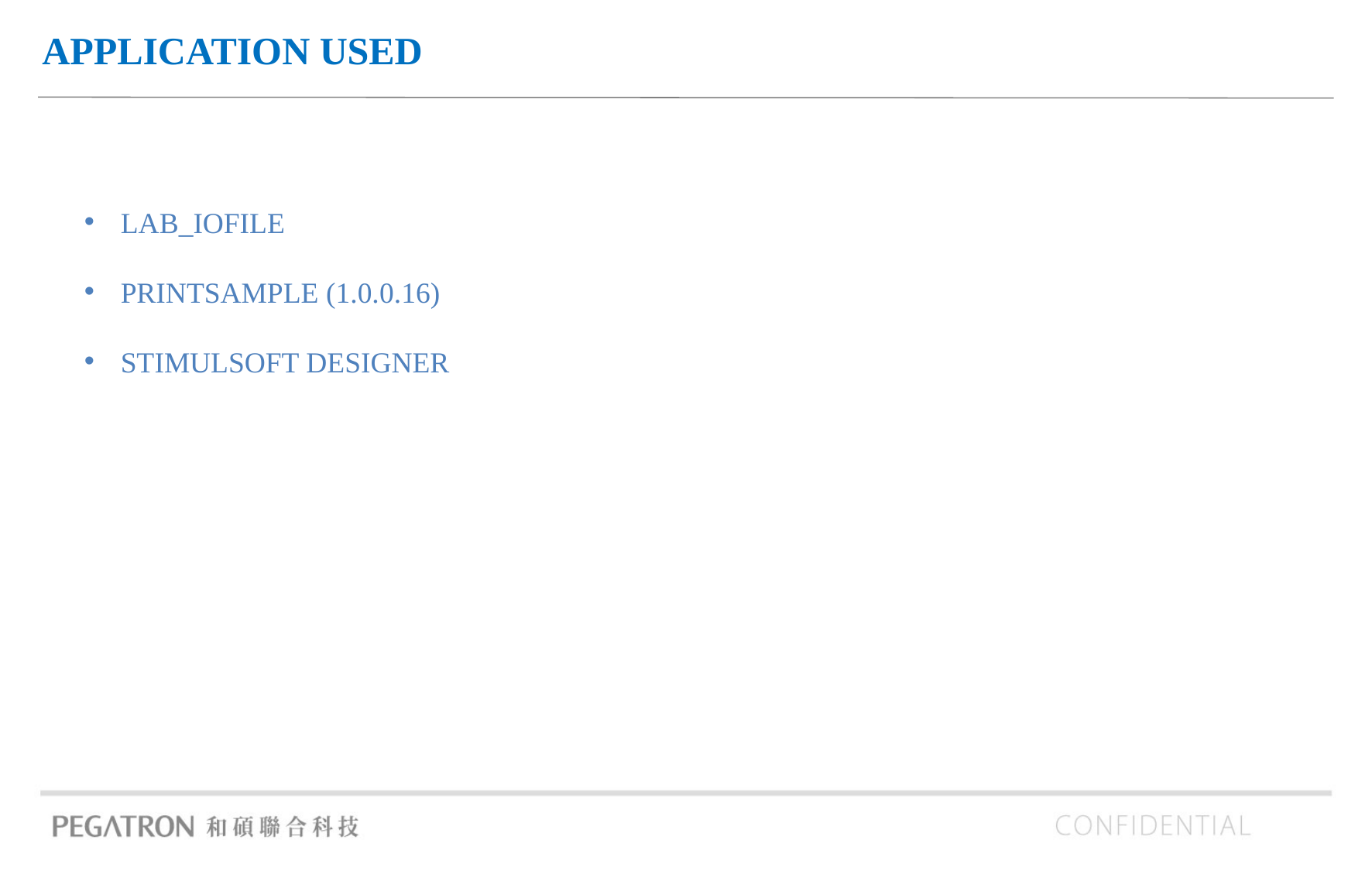

APPLICATION USED
LAB_IOFILE
PRINTSAMPLE (1.0.0.16)
STIMULSOFT DESIGNER